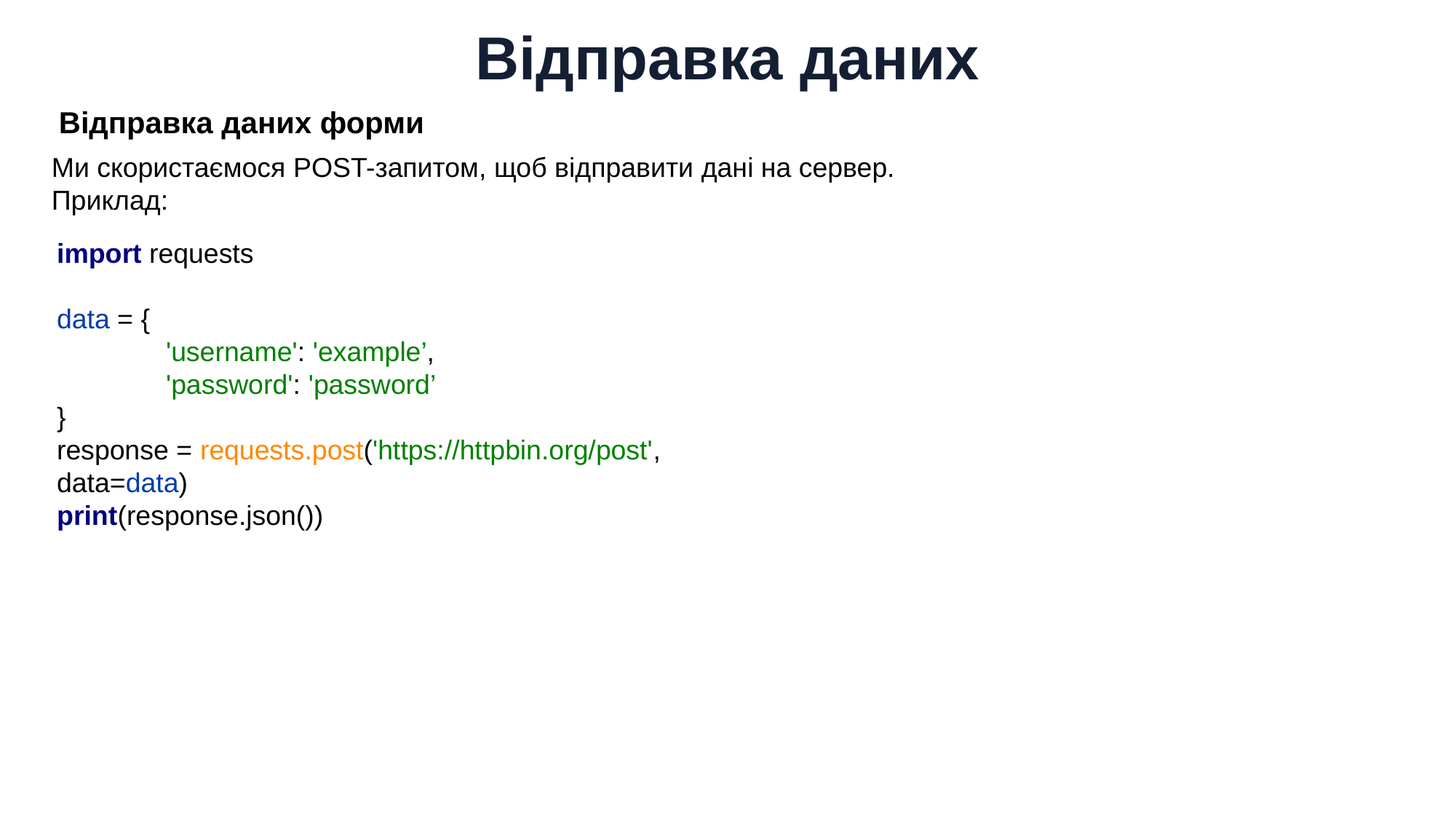

Відправка даних
Відправка даних форми
Ми скористаємося POST-запитом, щоб відправити дані на сервер.
Приклад:
import requests

data = {
	'username': 'example’,
	'password': 'password’
}
response = requests.post('https://httpbin.org/post', data=data)
print(response.json())